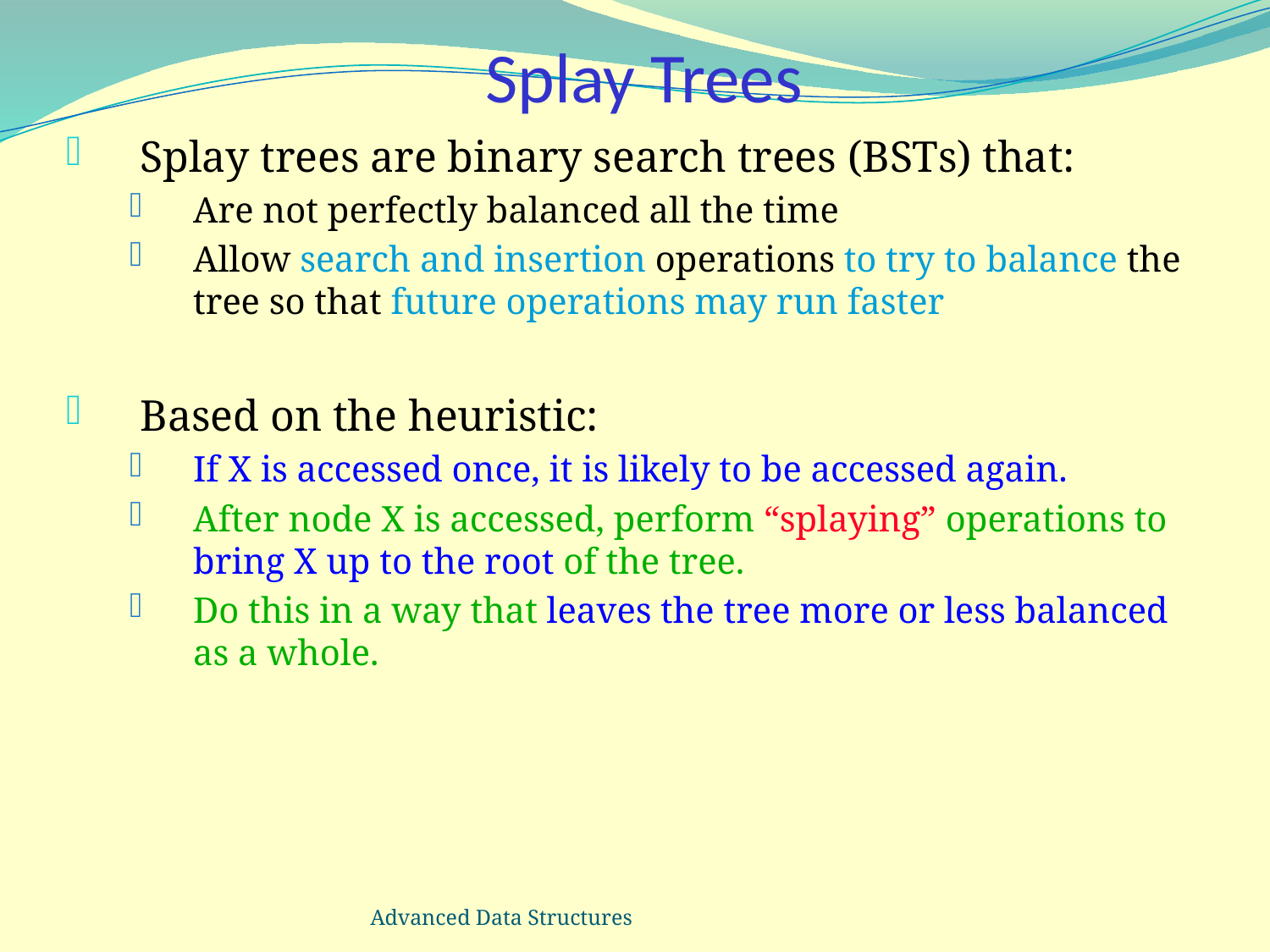

# Splay Trees
Splay trees are binary search trees (BSTs) that:
Are not perfectly balanced all the time
Allow search and insertion operations to try to balance the tree so that future operations may run faster

Based on the heuristic:
If X is accessed once, it is likely to be accessed again.
After node X is accessed, perform “splaying” operations to bring X up to the root of the tree.
Do this in a way that leaves the tree more or less balanced as a whole.
Advanced Data Structures